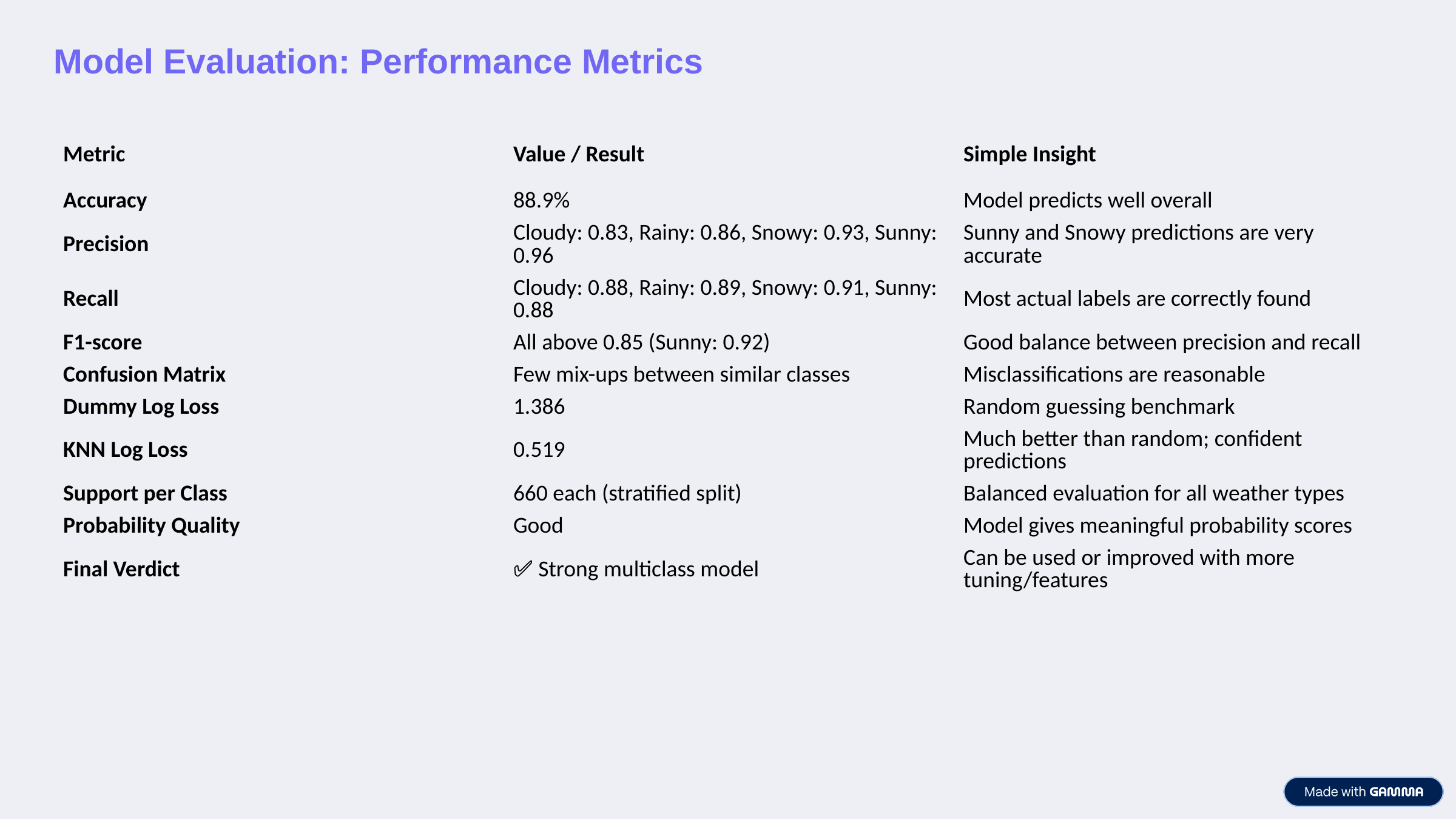

Model Evaluation: Performance Metrics
|  |  |  |
| --- | --- | --- |
|  |  |  |
|  |  |  |
|  |  |  |
|  |  |  |
|  |  |  |
|  |  |  |
|  |  |  |
|  |  |  |
|  |  |  |
|  |  |  |
| Metric | Value / Result | Simple Insight |
| --- | --- | --- |
| Accuracy | 88.9% | Model predicts well overall |
| Precision | Cloudy: 0.83, Rainy: 0.86, Snowy: 0.93, Sunny: 0.96 | Sunny and Snowy predictions are very accurate |
| Recall | Cloudy: 0.88, Rainy: 0.89, Snowy: 0.91, Sunny: 0.88 | Most actual labels are correctly found |
| F1-score | All above 0.85 (Sunny: 0.92) | Good balance between precision and recall |
| Confusion Matrix | Few mix-ups between similar classes | Misclassifications are reasonable |
| Dummy Log Loss | 1.386 | Random guessing benchmark |
| KNN Log Loss | 0.519 | Much better than random; confident predictions |
| Support per Class | 660 each (stratified split) | Balanced evaluation for all weather types |
| Probability Quality | Good | Model gives meaningful probability scores |
| Final Verdict | ✅ Strong multiclass model | Can be used or improved with more tuning/features |